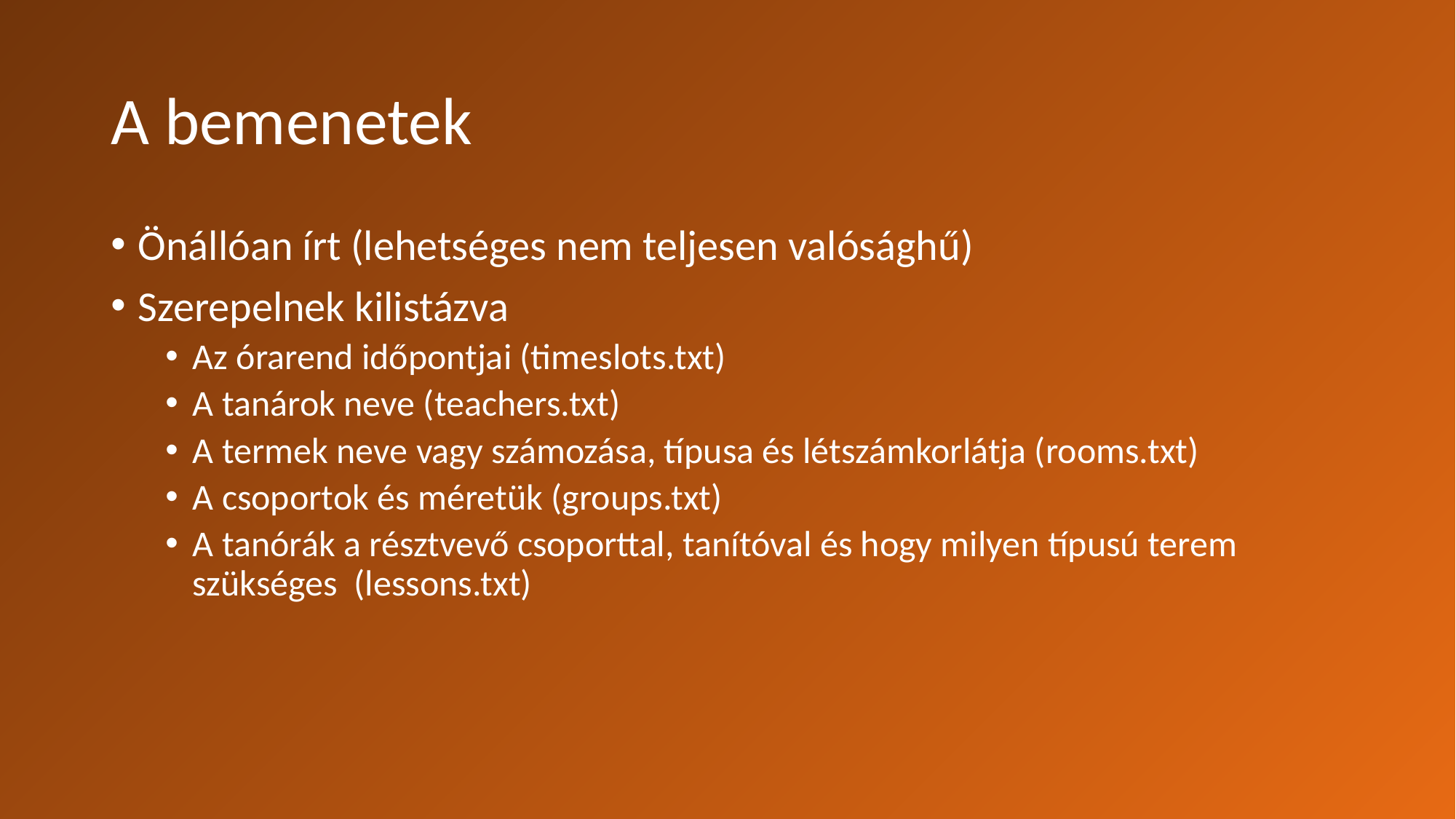

# A bemenetek
Önállóan írt (lehetséges nem teljesen valósághű)
Szerepelnek kilistázva
Az órarend időpontjai (timeslots.txt)
A tanárok neve (teachers.txt)
A termek neve vagy számozása, típusa és létszámkorlátja (rooms.txt)
A csoportok és méretük (groups.txt)
A tanórák a résztvevő csoporttal, tanítóval és hogy milyen típusú terem szükséges  (lessons.txt)